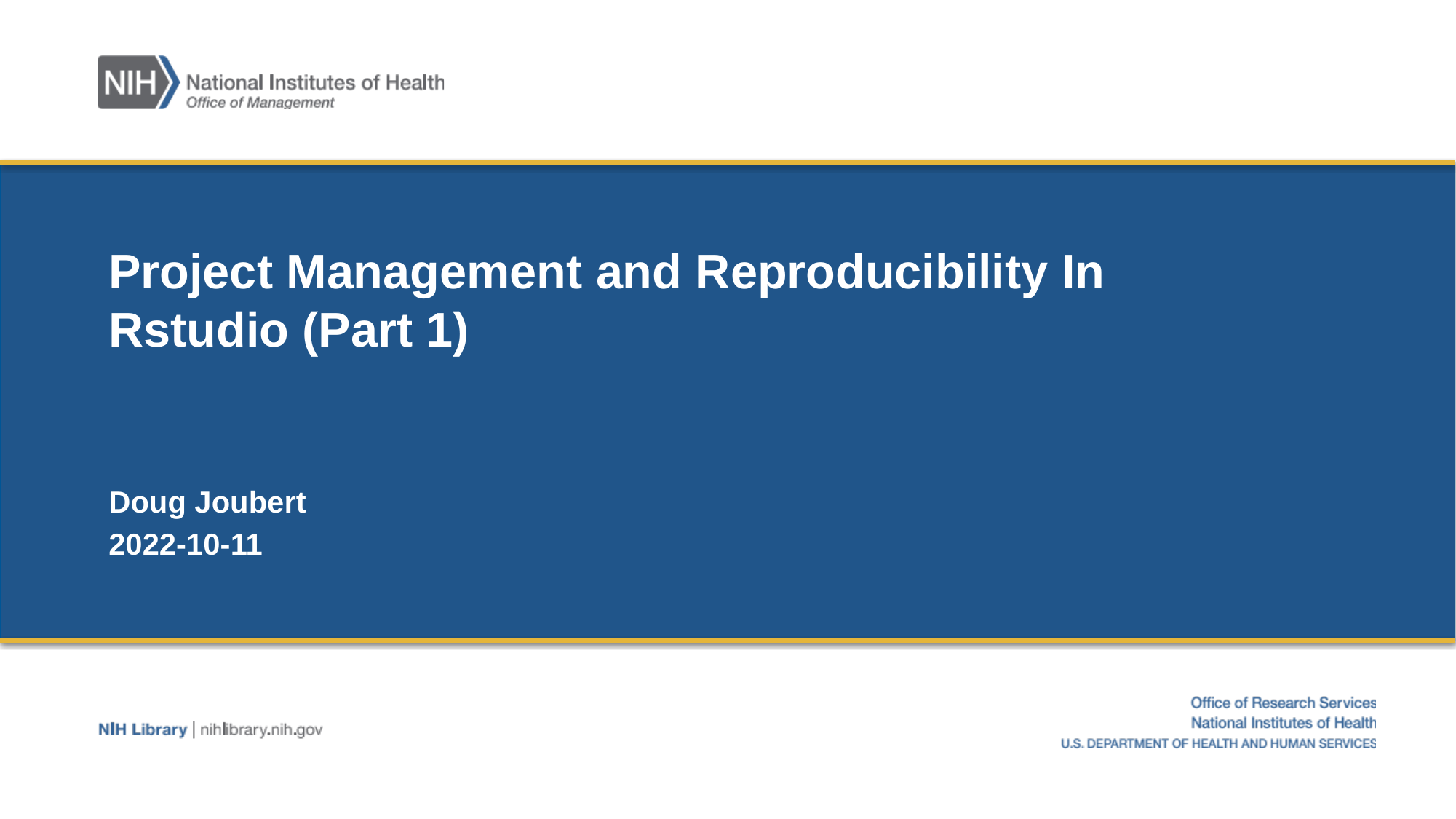

# Project Management and Reproducibility In Rstudio (Part 1)
Doug Joubert
2022-10-11